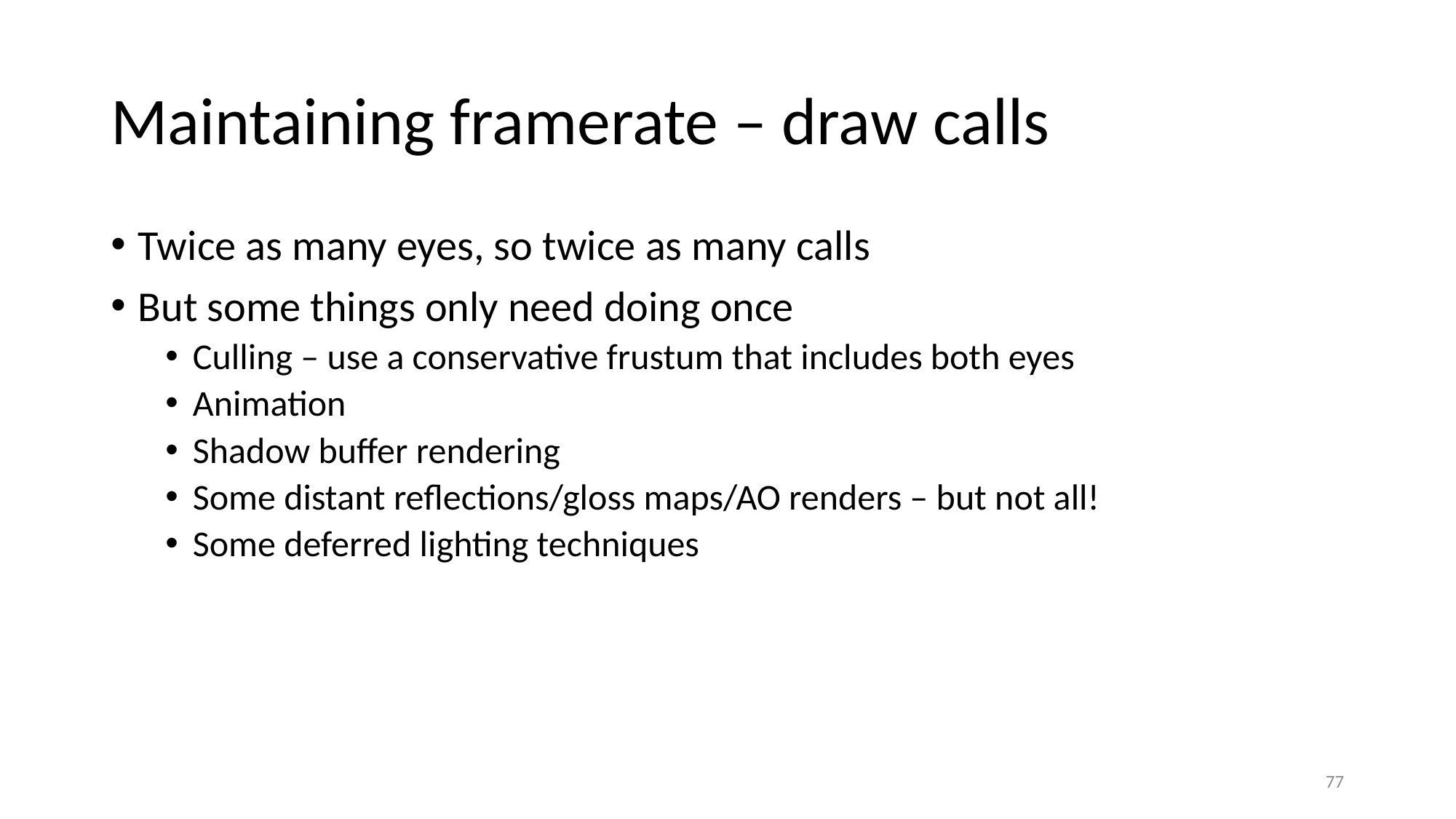

# Maintaining framerate – draw calls
Twice as many eyes, so twice as many calls
But some things only need doing once
Culling – use a conservative frustum that includes both eyes
Animation
Shadow buffer rendering
Some distant reflections/gloss maps/AO renders – but not all!
Some deferred lighting techniques

77